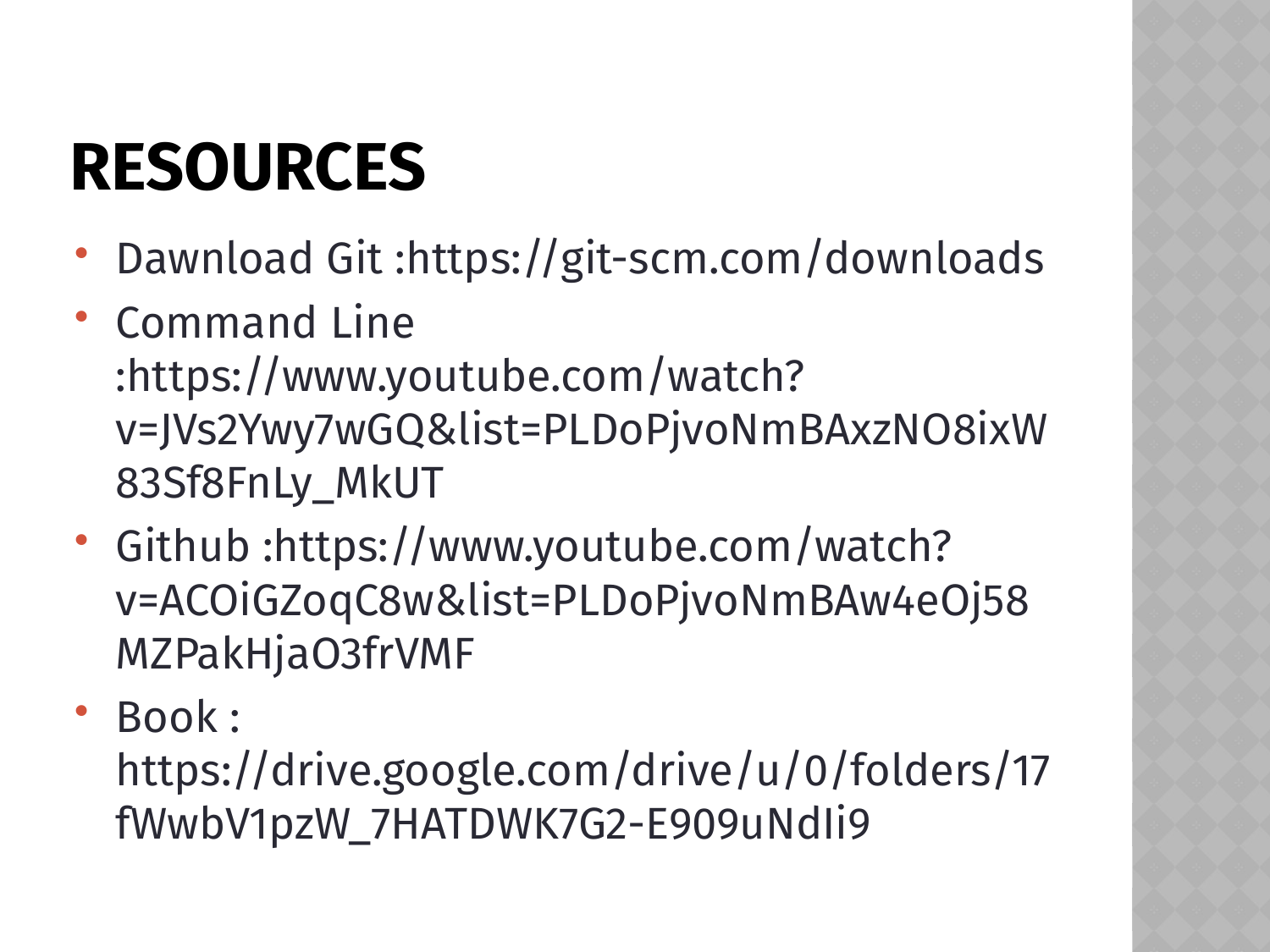

# Resources
Dawnload Git :https://git-scm.com/downloads
Command Line :https://www.youtube.com/watch?v=JVs2Ywy7wGQ&list=PLDoPjvoNmBAxzNO8ixW83Sf8FnLy_MkUT
Github :https://www.youtube.com/watch?v=ACOiGZoqC8w&list=PLDoPjvoNmBAw4eOj58MZPakHjaO3frVMF
Book : https://drive.google.com/drive/u/0/folders/17fWwbV1pzW_7HATDWK7G2-E909uNdIi9